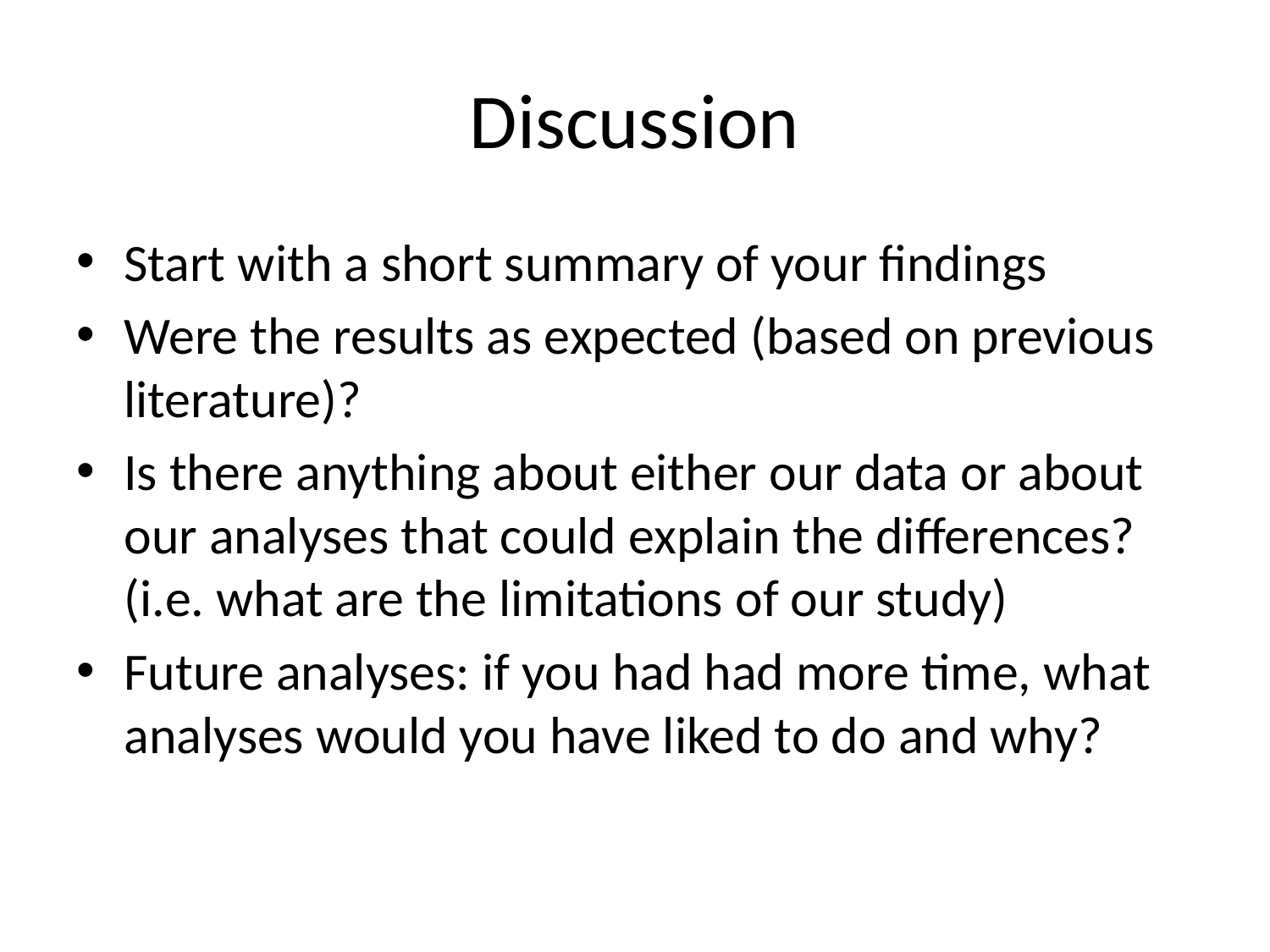

# Discussion
Start with a short summary of your findings
Were the results as expected (based on previous literature)?
Is there anything about either our data or about our analyses that could explain the differences? (i.e. what are the limitations of our study)
Future analyses: if you had had more time, what analyses would you have liked to do and why?